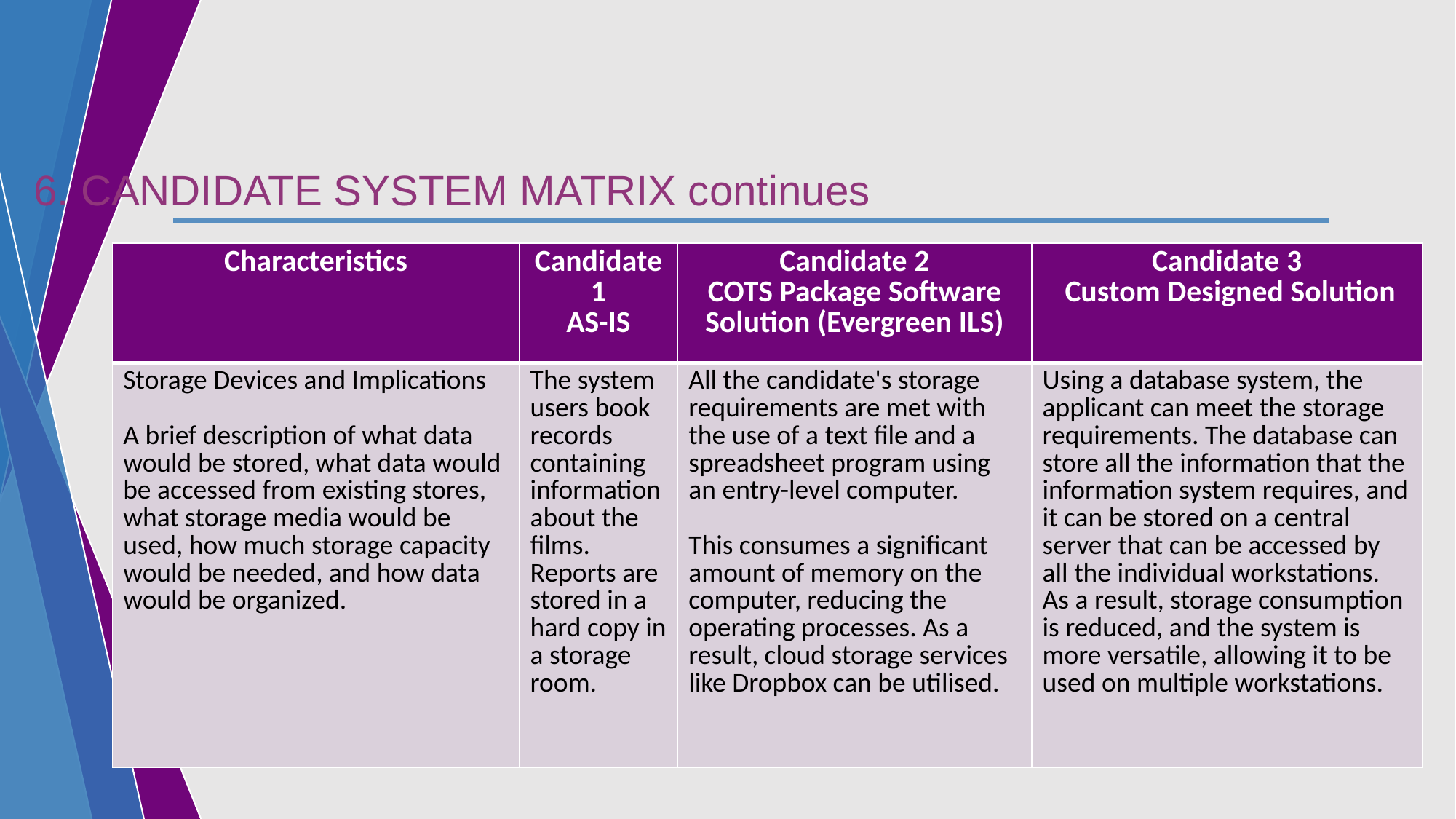

6. CANDIDATE SYSTEM MATRIX continues

| Characteristics | Candidate 1 AS-IS | Candidate 2 COTS Package Software Solution (Evergreen ILS) | Candidate 3 Custom Designed Solution |
| --- | --- | --- | --- |
| Storage Devices and Implications A brief description of what data would be stored, what data would be accessed from existing stores, what storage media would be used, how much storage capacity would be needed, and how data would be organized. | The system users book records containing information about the films. Reports are stored in a hard copy in a storage room. | All the candidate's storage requirements are met with the use of a text file and a spreadsheet program using an entry-level computer. This consumes a significant amount of memory on the computer, reducing the operating processes. As a result, cloud storage services like Dropbox can be utilised. | Using a database system, the applicant can meet the storage requirements. The database can store all the information that the information system requires, and it can be stored on a central server that can be accessed by all the individual workstations. As a result, storage consumption is reduced, and the system is more versatile, allowing it to be used on multiple workstations. |